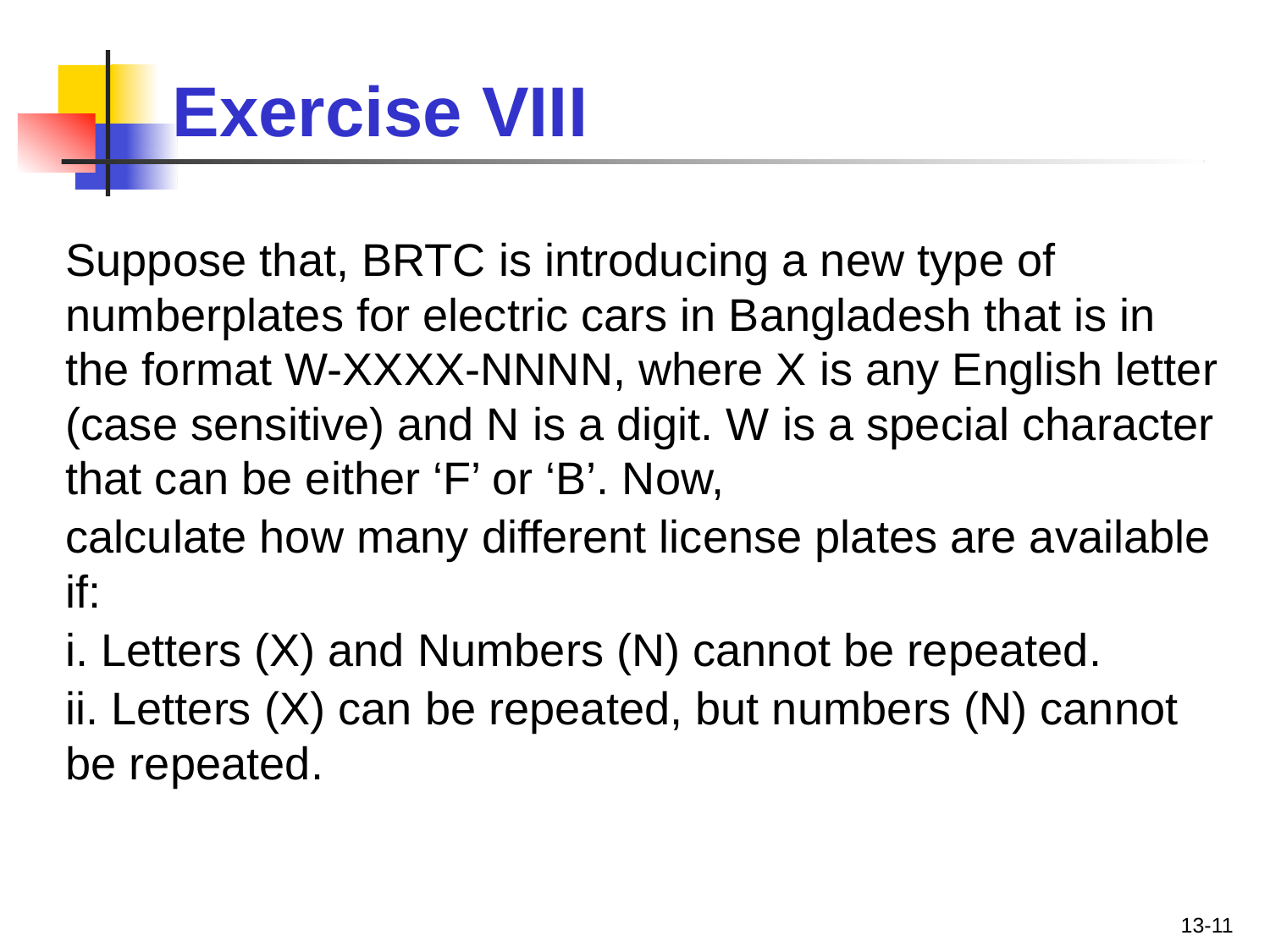

# Exercise VIII
Suppose that, BRTC is introducing a new type of numberplates for electric cars in Bangladesh that is in the format W-XXXX-NNNN, where X is any English letter (case sensitive) and N is a digit. W is a special character that can be either ‘F’ or ‘B’. Now,
calculate how many different license plates are available if:
i. Letters (X) and Numbers (N) cannot be repeated.
ii. Letters (X) can be repeated, but numbers (N) cannot be repeated.
13-11